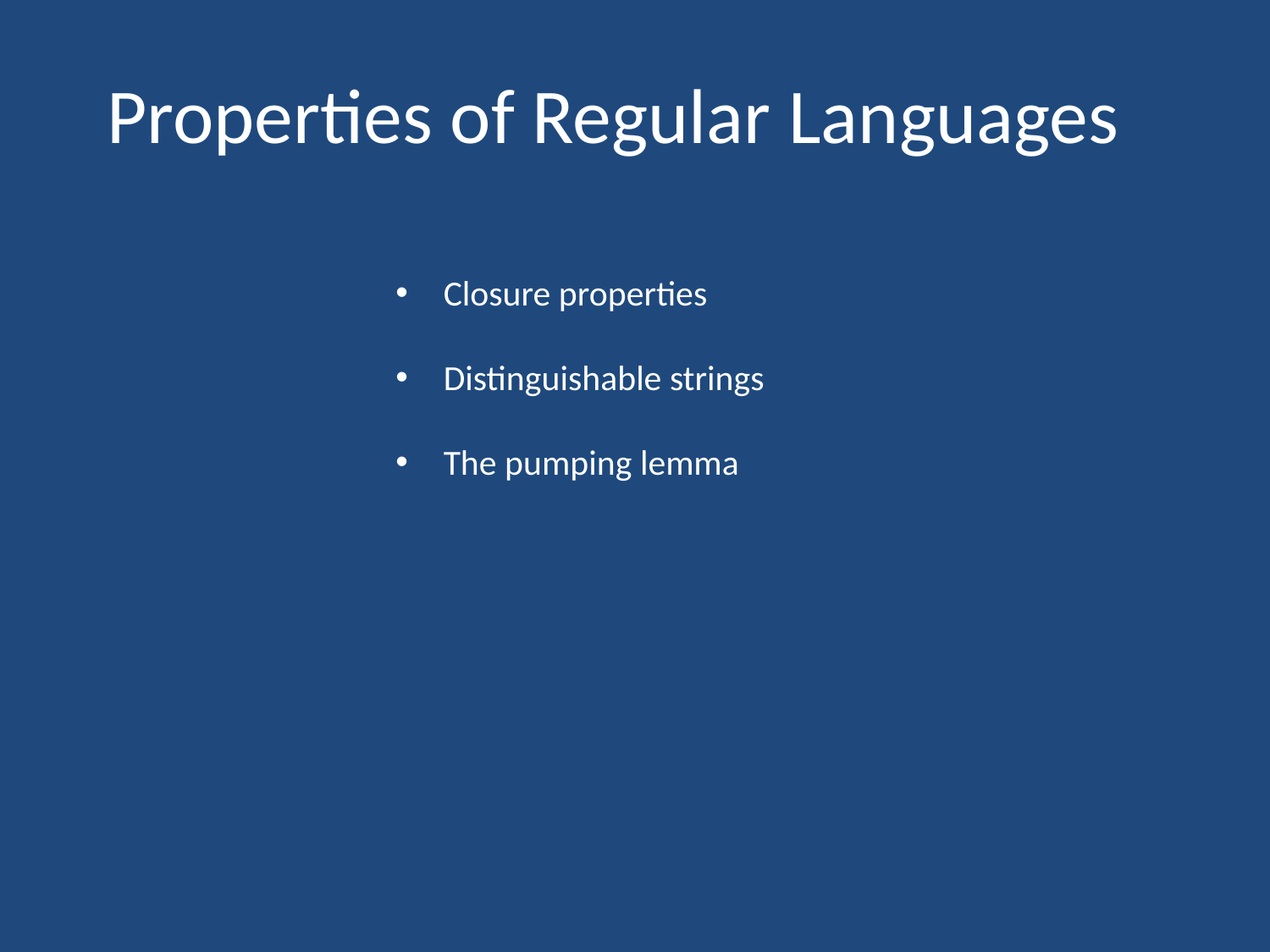

# Properties of Regular Languages
Closure properties

Distinguishable strings

The pumping lemma